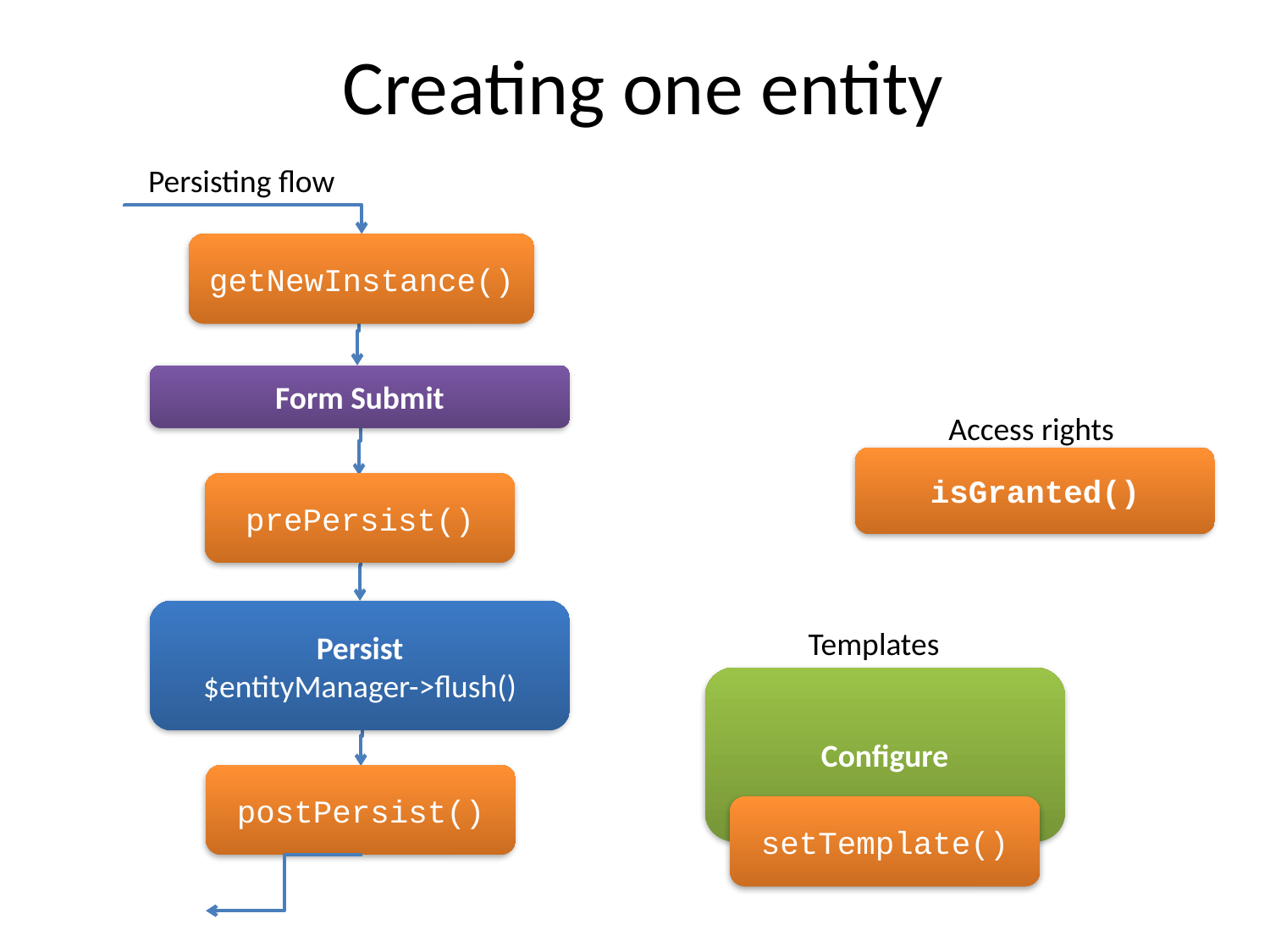

# Creating one entity
Persisting flow
getNewInstance()
Form Submit
Access rights
isGranted()
prePersist()
Persist
$entityManager->flush()
Templates
Configure
postPersist()
setTemplate()